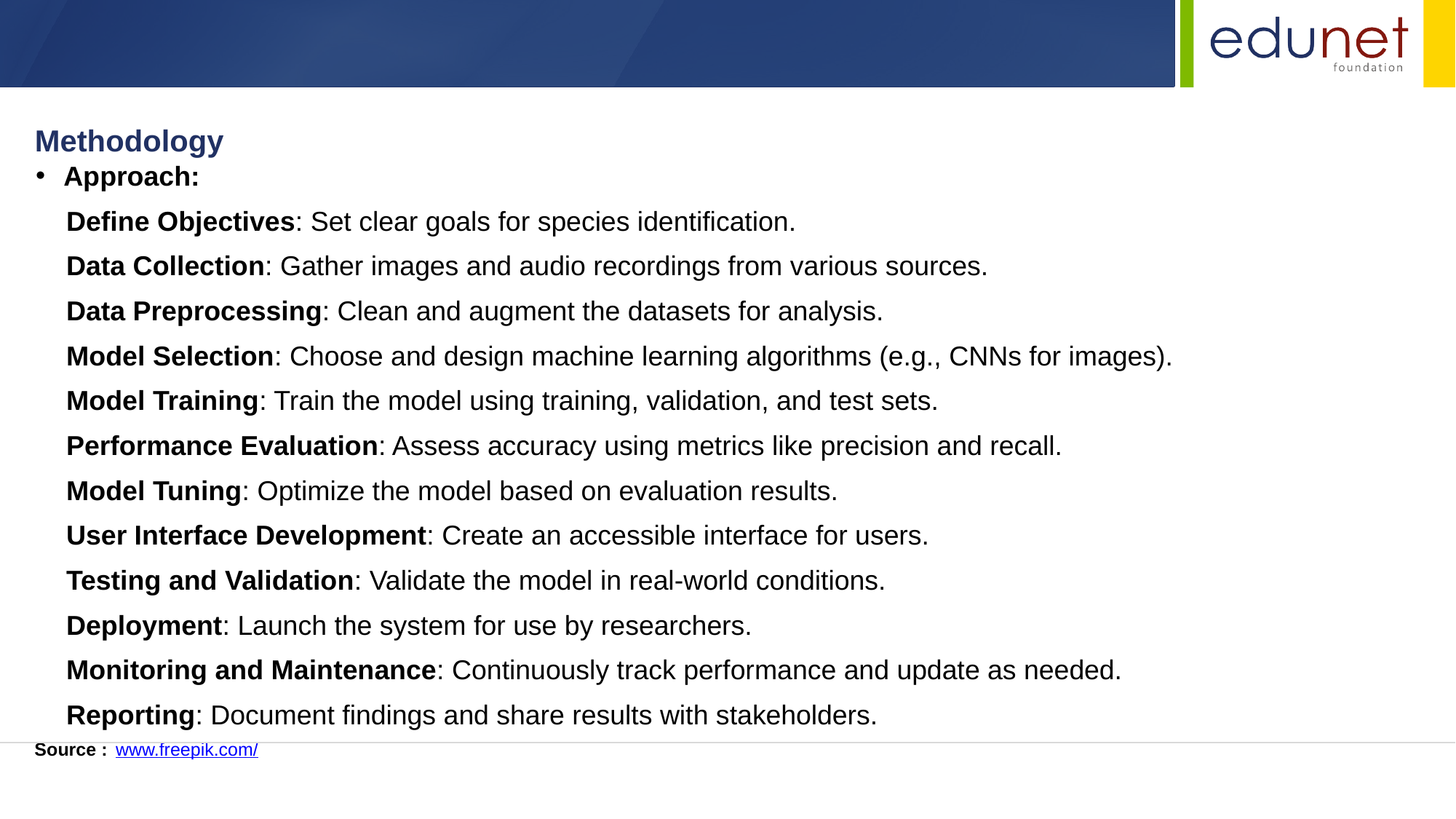

Methodology
Approach:
    Define Objectives: Set clear goals for species identification.
    Data Collection: Gather images and audio recordings from various sources.
    Data Preprocessing: Clean and augment the datasets for analysis.
    Model Selection: Choose and design machine learning algorithms (e.g., CNNs for images).
    Model Training: Train the model using training, validation, and test sets.
    Performance Evaluation: Assess accuracy using metrics like precision and recall.
    Model Tuning: Optimize the model based on evaluation results.
    User Interface Development: Create an accessible interface for users.
    Testing and Validation: Validate the model in real-world conditions.
    Deployment: Launch the system for use by researchers.
    Monitoring and Maintenance: Continuously track performance and update as needed.
    Reporting: Document findings and share results with stakeholders.

Source :
www.freepik.com/